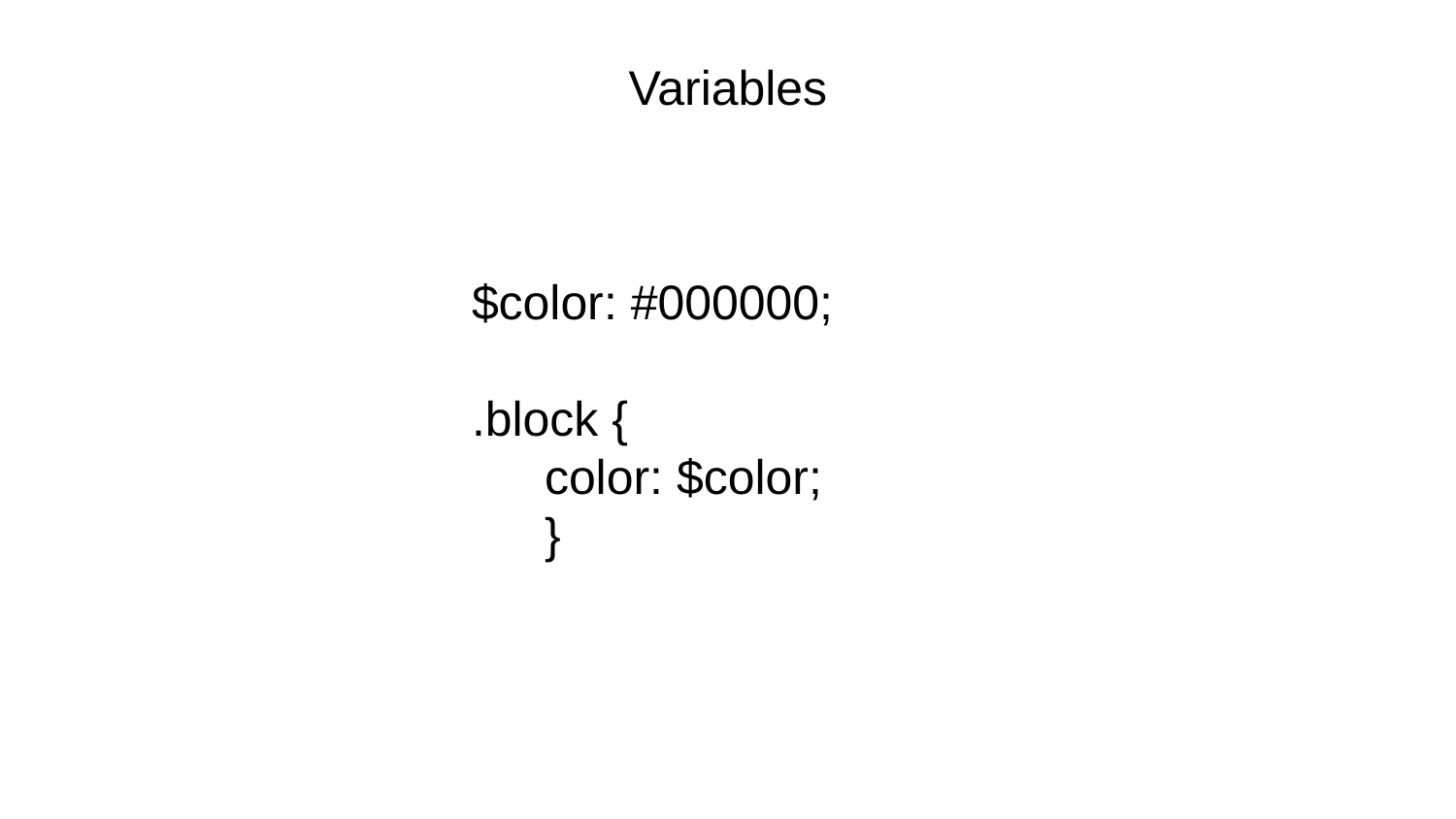

Variables
$color: #000000;

.block {
color: $color;
}